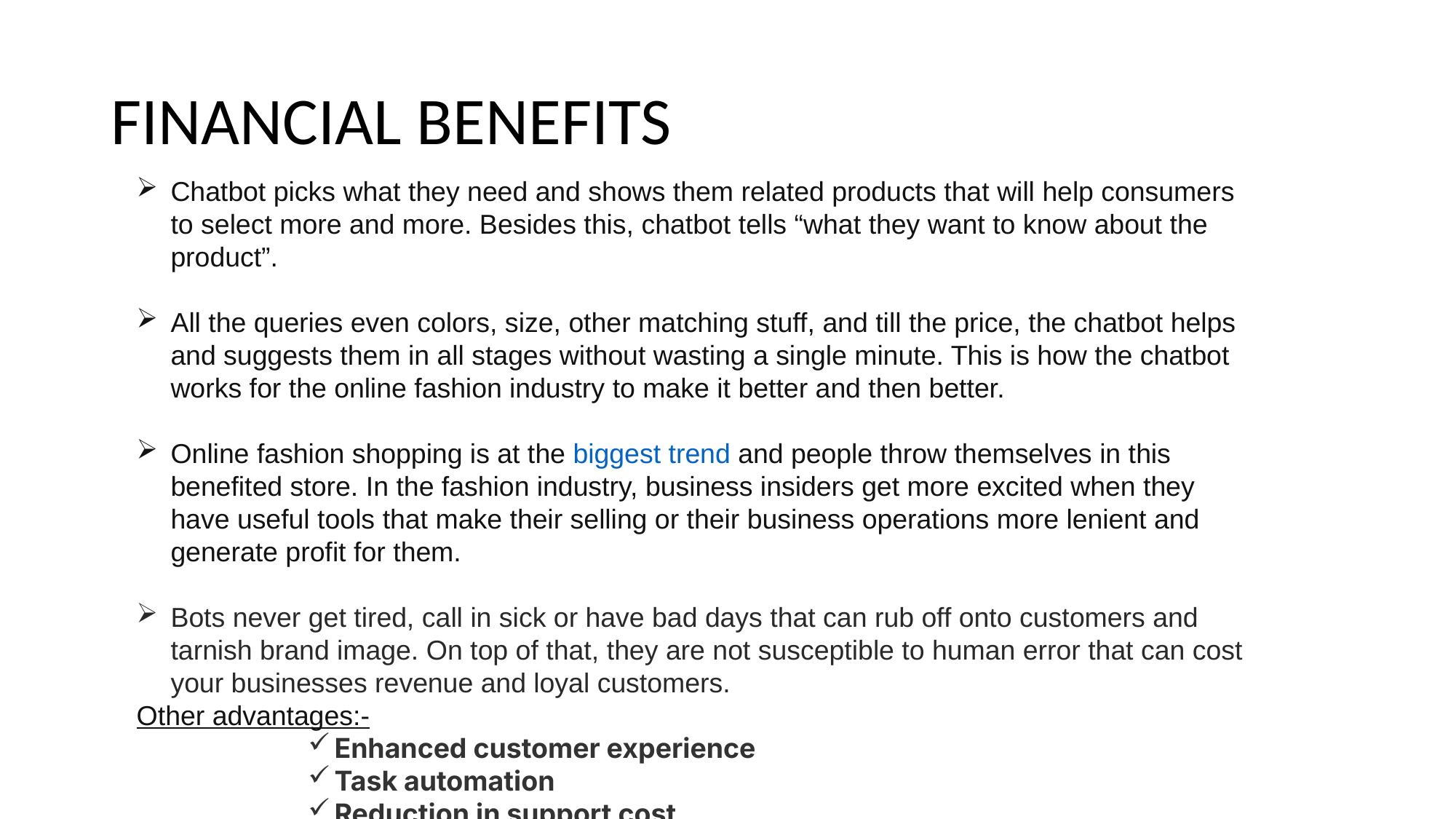

# FINANCIAL BENEFITS
Chatbot picks what they need and shows them related products that will help consumers to select more and more. Besides this, chatbot tells “what they want to know about the product”.

All the queries even colors, size, other matching stuff, and till the price, the chatbot helps and suggests them in all stages without wasting a single minute. This is how the chatbot works for the online fashion industry to make it better and then better.

Online fashion shopping is at the biggest trend and people throw themselves in this benefited store. In the fashion industry, business insiders get more excited when they have useful tools that make their selling or their business operations more lenient and generate profit for them.

Bots never get tired, call in sick or have bad days that can rub off onto customers and tarnish brand image. On top of that, they are not susceptible to human error that can cost your businesses revenue and loyal customers.
Other advantages:-
Enhanced customer experience
Task automation
Reduction in support cost